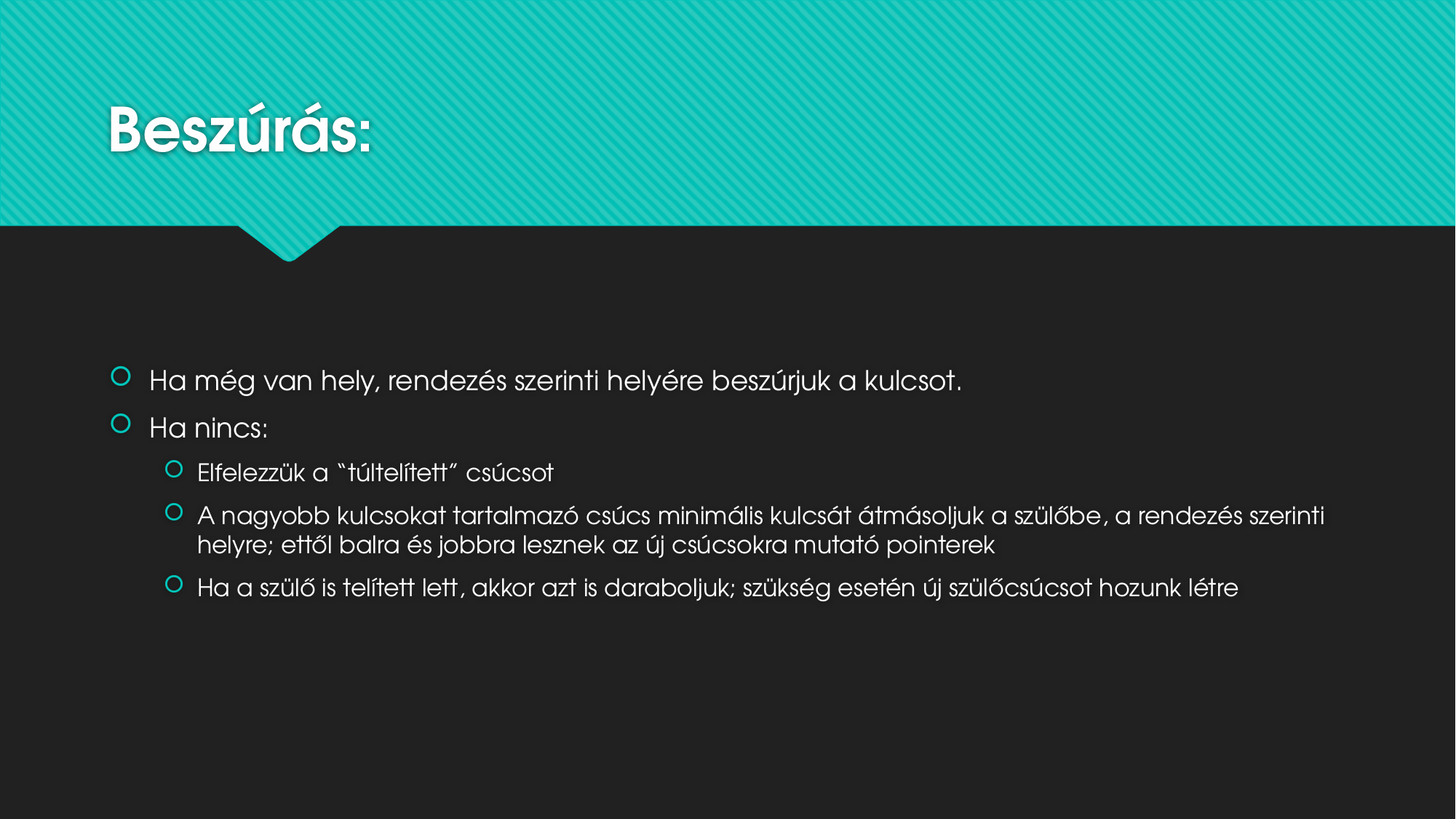

# Beszúrás:
Ha még van hely, rendezés szerinti helyére beszúrjuk a kulcsot.
Ha nincs:
Elfelezzük a “túltelített” csúcsot
A nagyobb kulcsokat tartalmazó csúcs minimális kulcsát átmásoljuk a szülőbe, a rendezés szerinti helyre; ettől balra és jobbra lesznek az új csúcsokra mutató pointerek
Ha a szülő is telített lett, akkor azt is daraboljuk; szükség esetén új szülőcsúcsot hozunk létre